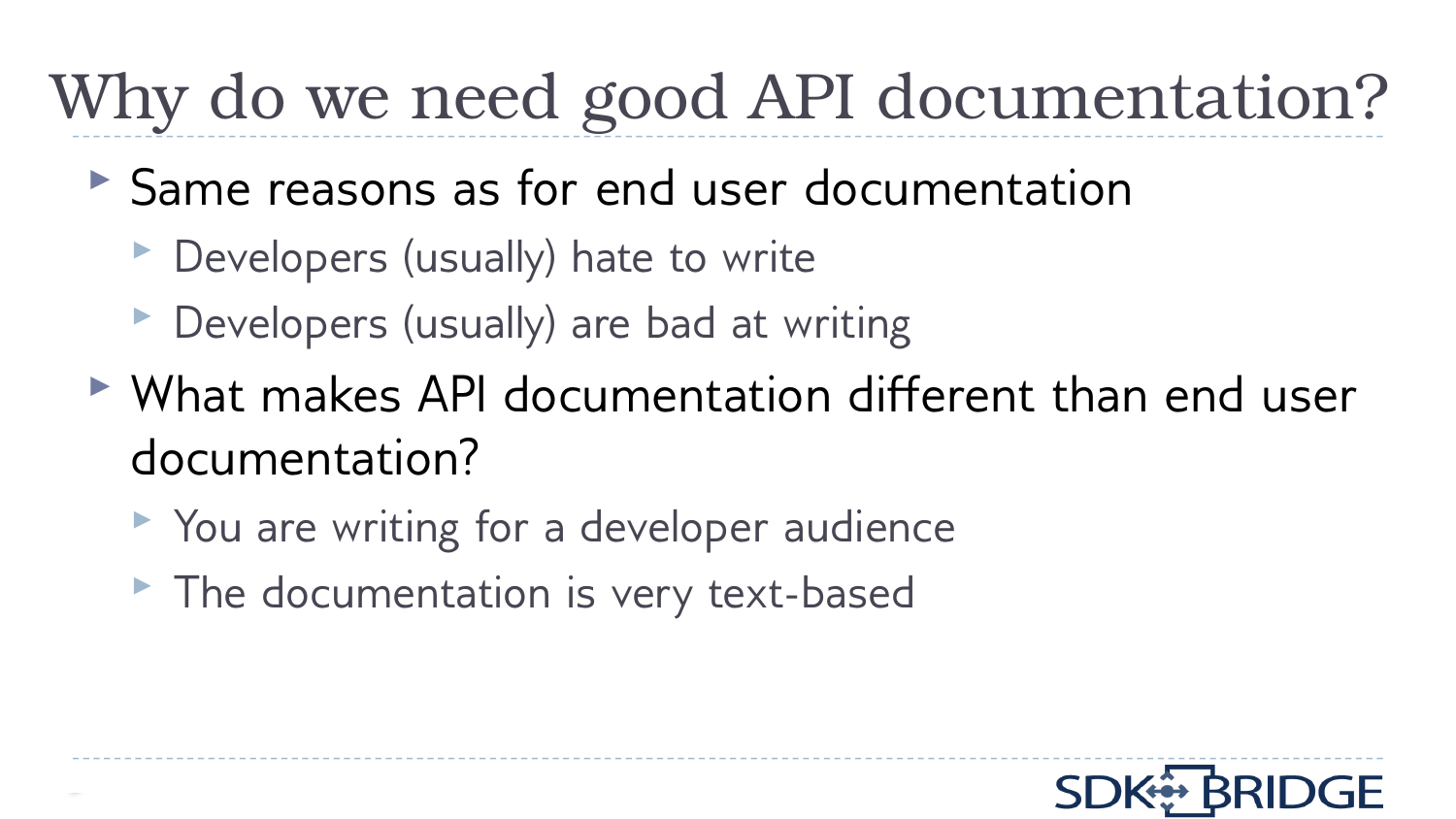

# Why do we need good API documentation?
Same reasons as for end user documentation
Developers (usually) hate to write
Developers (usually) are bad at writing
What makes API documentation different than end user documentation?
You are writing for a developer audience
The documentation is very text-based